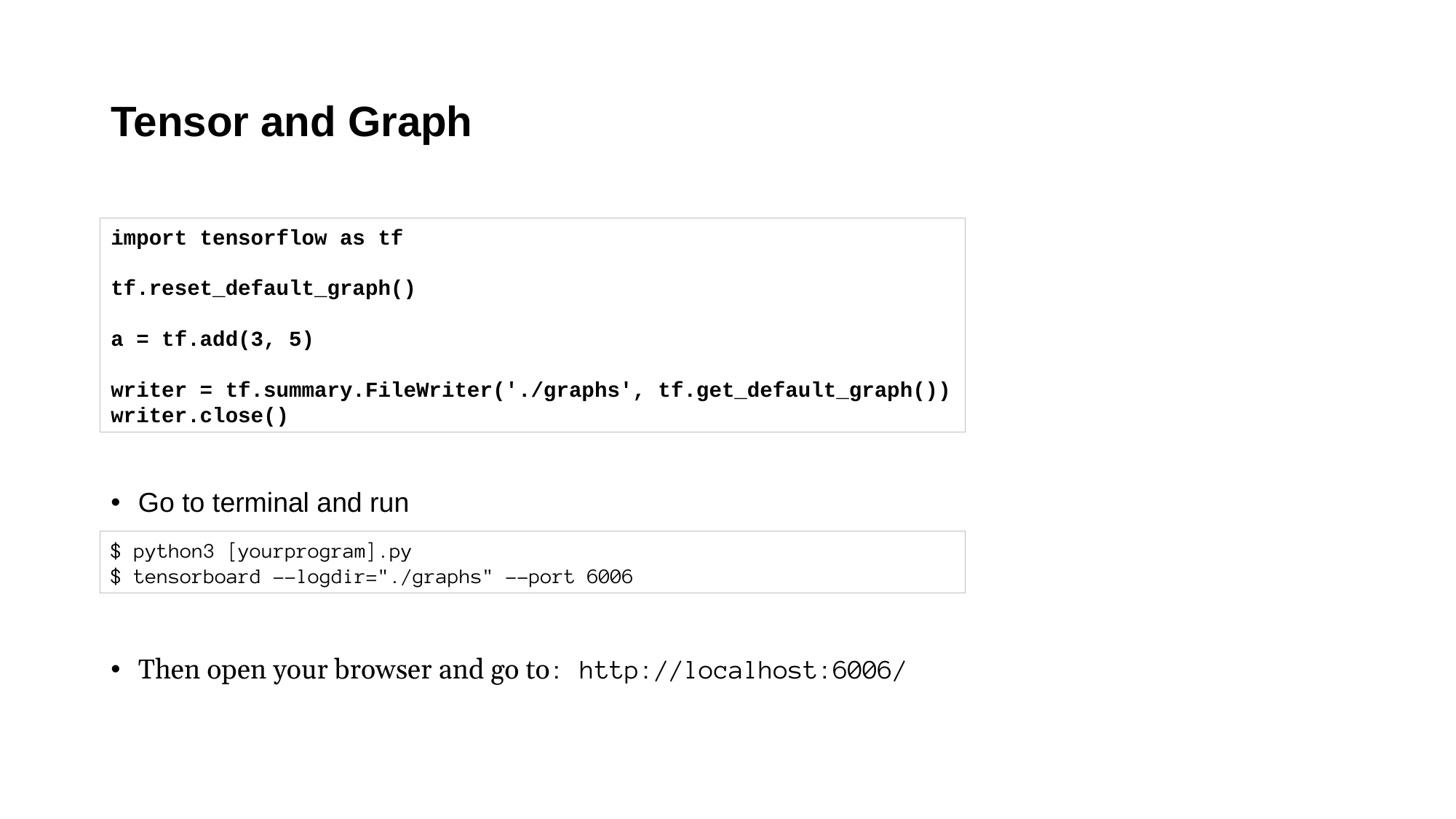

# Tensor and Graph
import tensorflow as tf

tf.reset_default_graph()

a = tf.add(3, 5)

writer = tf.summary.FileWriter('./graphs', tf.get_default_graph())
writer.close()
Go to terminal and run
$ python3 [yourprogram].py
$ tensorboard --logdir="./graphs" --port 6006
Then open your browser and go to: http://localhost:6006/